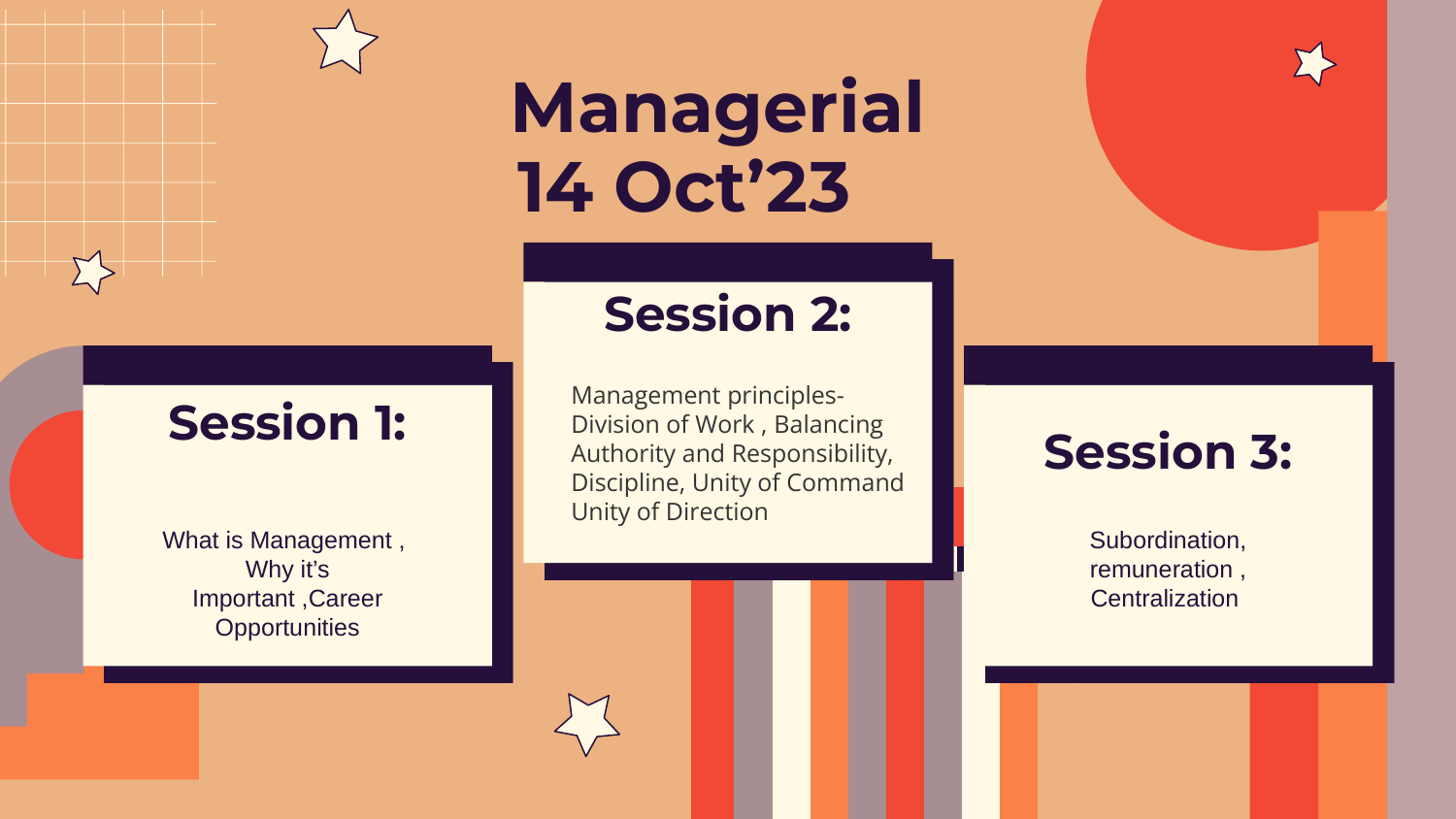

# Managerial
14 Oct’23

Session 2:

Management principles-
Division of Work , Balancing
Authority and Responsibility,
Discipline, Unity of Command
Unity of Direction
Session 1:
Session 3:
What is Management ,
Why it’s Important ,Career Opportunities
Subordination, remuneration , Centralization